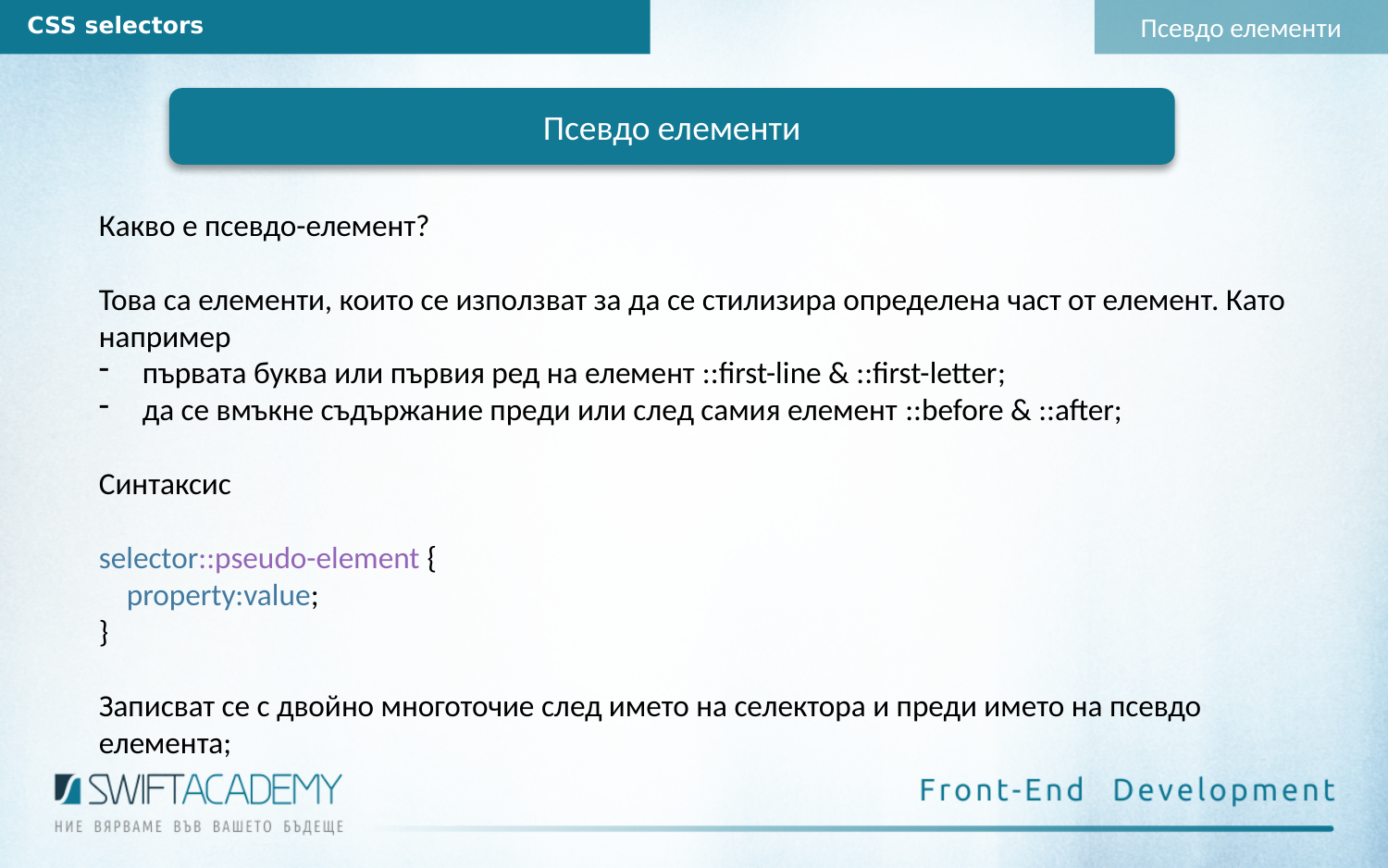

Псевдо елементи
CSS selectors
Псевдо елементи
Какво е псевдо-елемент?

Това са елементи, които се използват за да се стилизира определена част от елемент. Като например
първата буква или първия ред на елемент ::first-line & ::first-letter;
да се вмъкне съдържание преди или след самия елемент ::before & ::after;

Синтаксис

selector::pseudo-element {
    property:value;
}

Записват се с двойно многоточие след името на селектора и преди името на псевдо елемента;